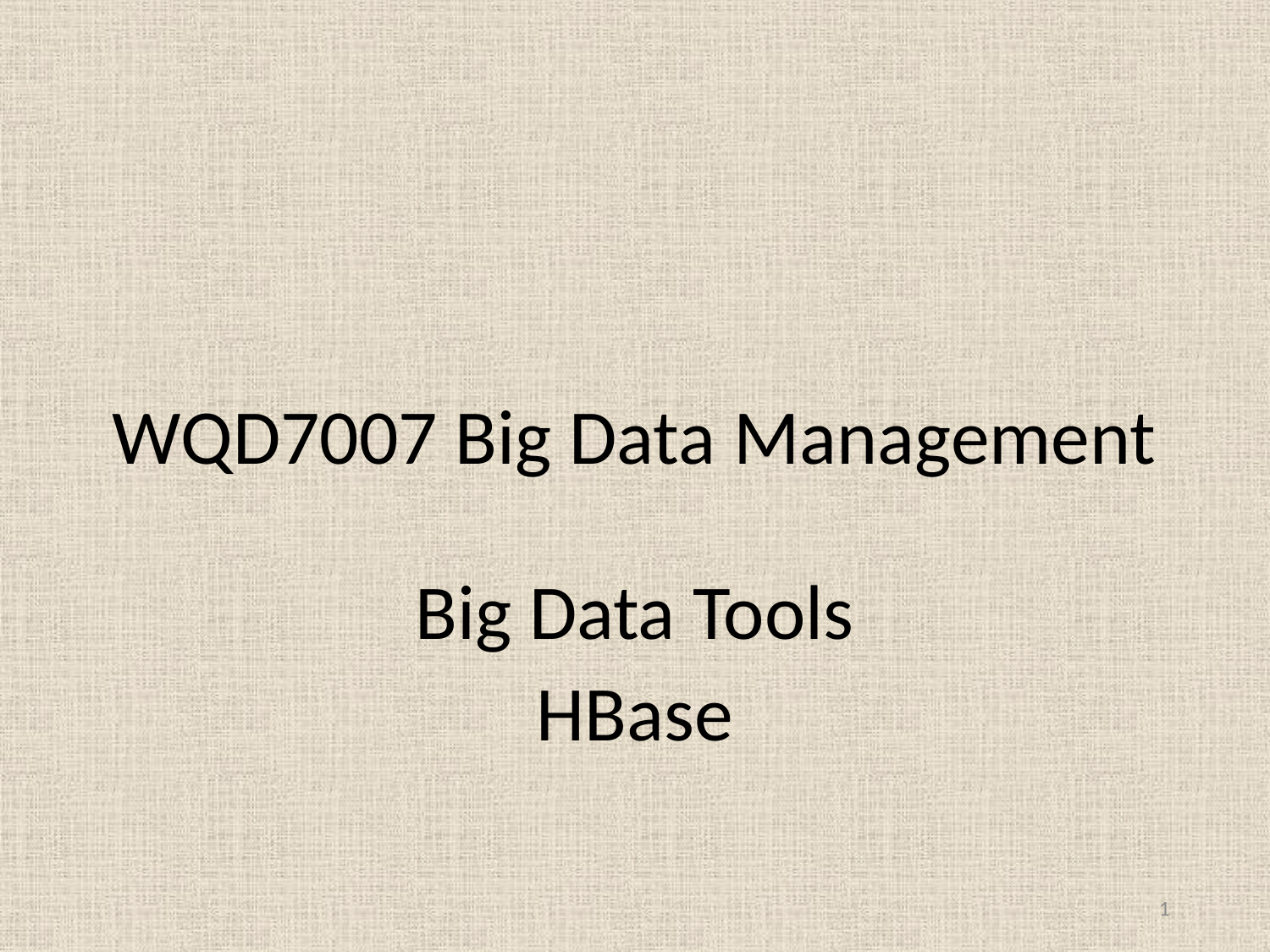

# WQD7007 Big Data Management
Big Data Tools
HBase
1